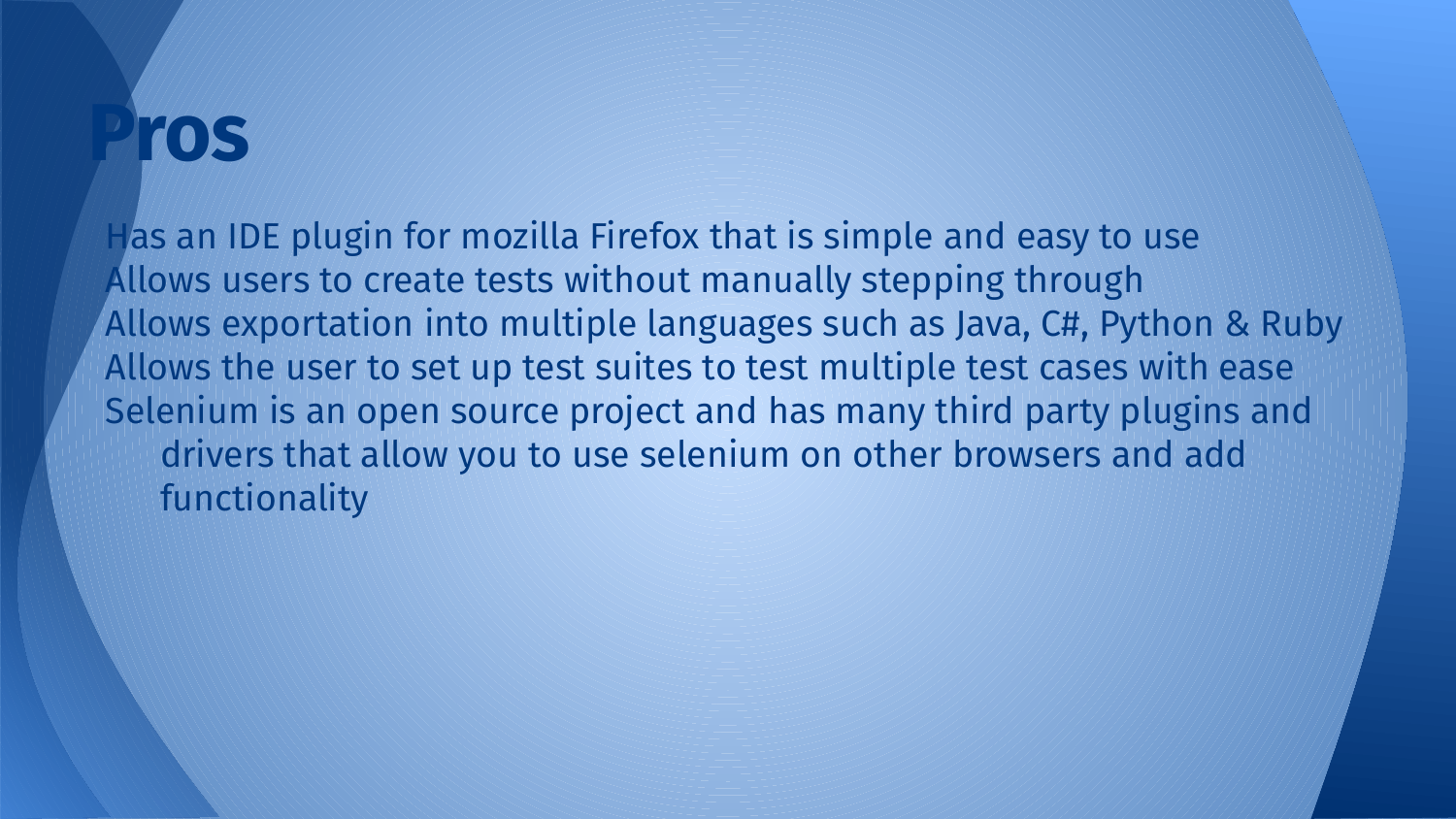

# Pros
Has an IDE plugin for mozilla Firefox that is simple and easy to use
Allows users to create tests without manually stepping through
Allows exportation into multiple languages such as Java, C#, Python & Ruby
Allows the user to set up test suites to test multiple test cases with ease
Selenium is an open source project and has many third party plugins and drivers that allow you to use selenium on other browsers and add functionality